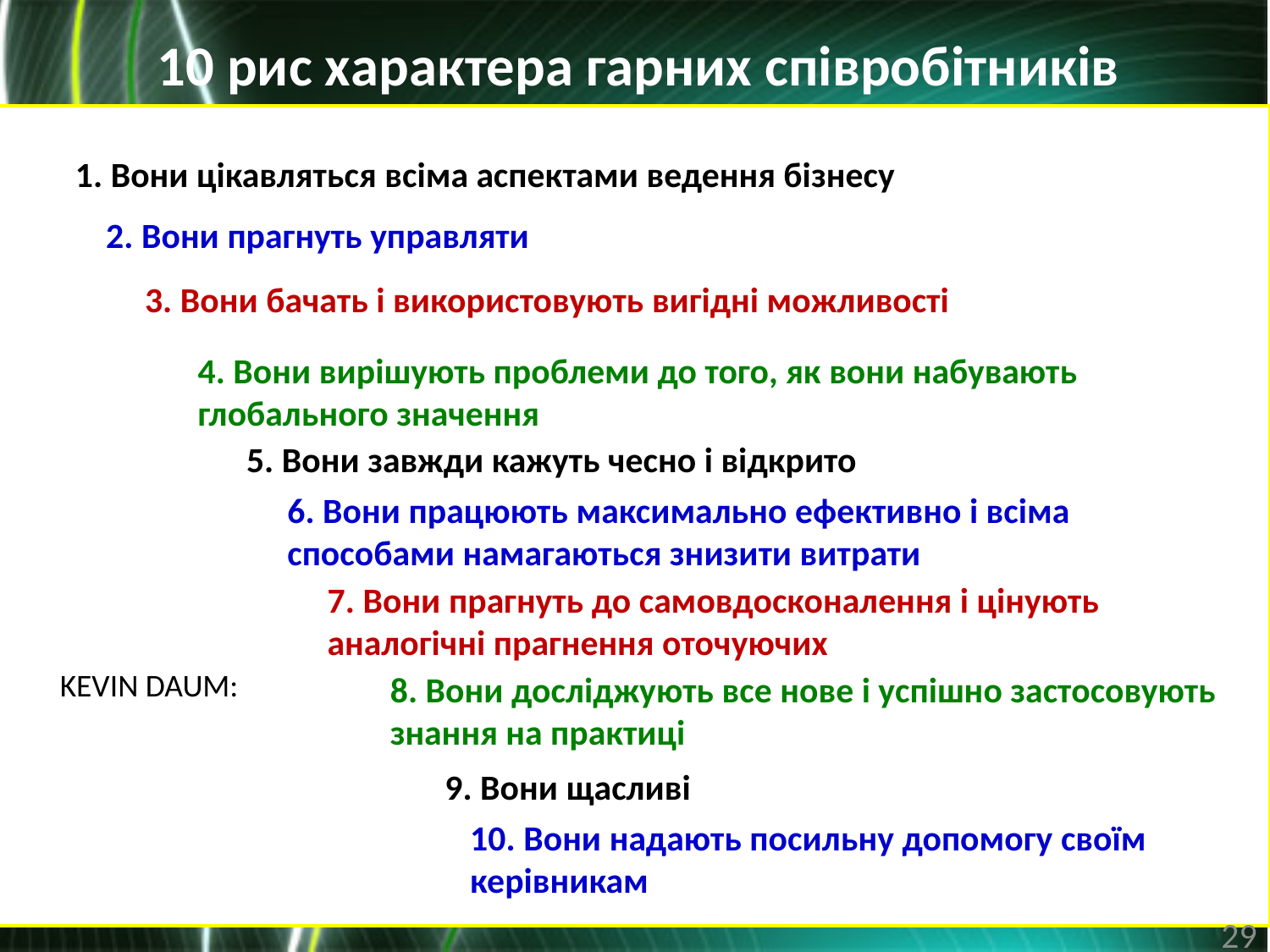

10 рис характера гарних співробітників
1. Вони цікавляться всіма аспектами ведення бізнесу
2. Вони прагнуть управляти
3. Вони бачать і використовують вигідні можливості
4. Вони вирішують проблеми до того, як вони набувають глобального значення
5. Вони завжди кажуть чесно і відкрито
6. Вони працюють максимально ефективно і всіма способами намагаються знизити витрати
7. Вони прагнуть до самовдосконалення і цінують аналогічні прагнення оточуючих
KEVIN DAUM:
8. Вони досліджують все нове і успішно застосовують знання на практиці
9. Вони щасливі

10. Вони надають посильну допомогу своїм керівникам
29